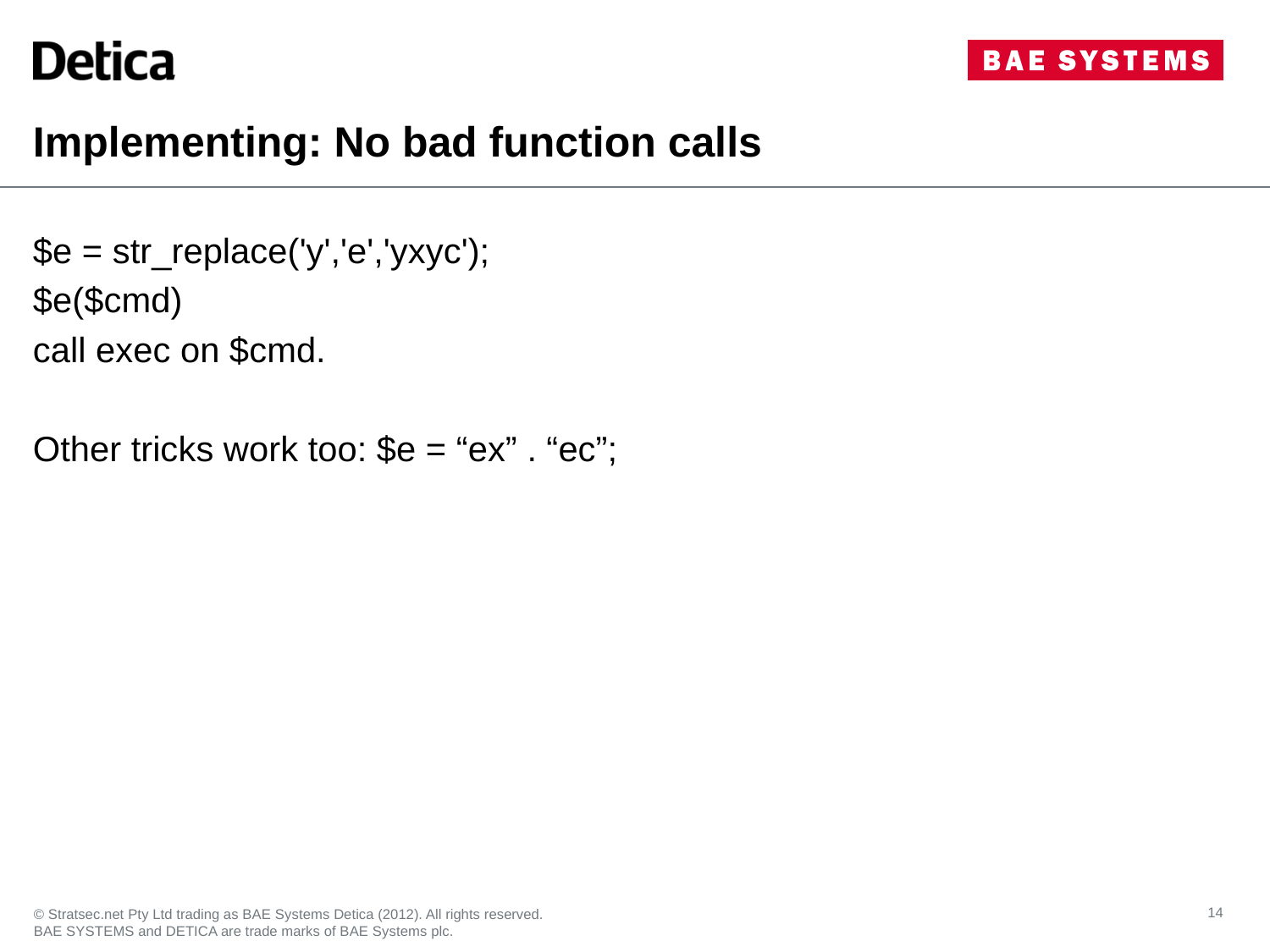

# Implementing: No bad function calls
$e = str_replace('y','e','yxyc');
$e($cmd)
call exec on $cmd.

Other tricks work too: $e = “ex” . “ec”;

14